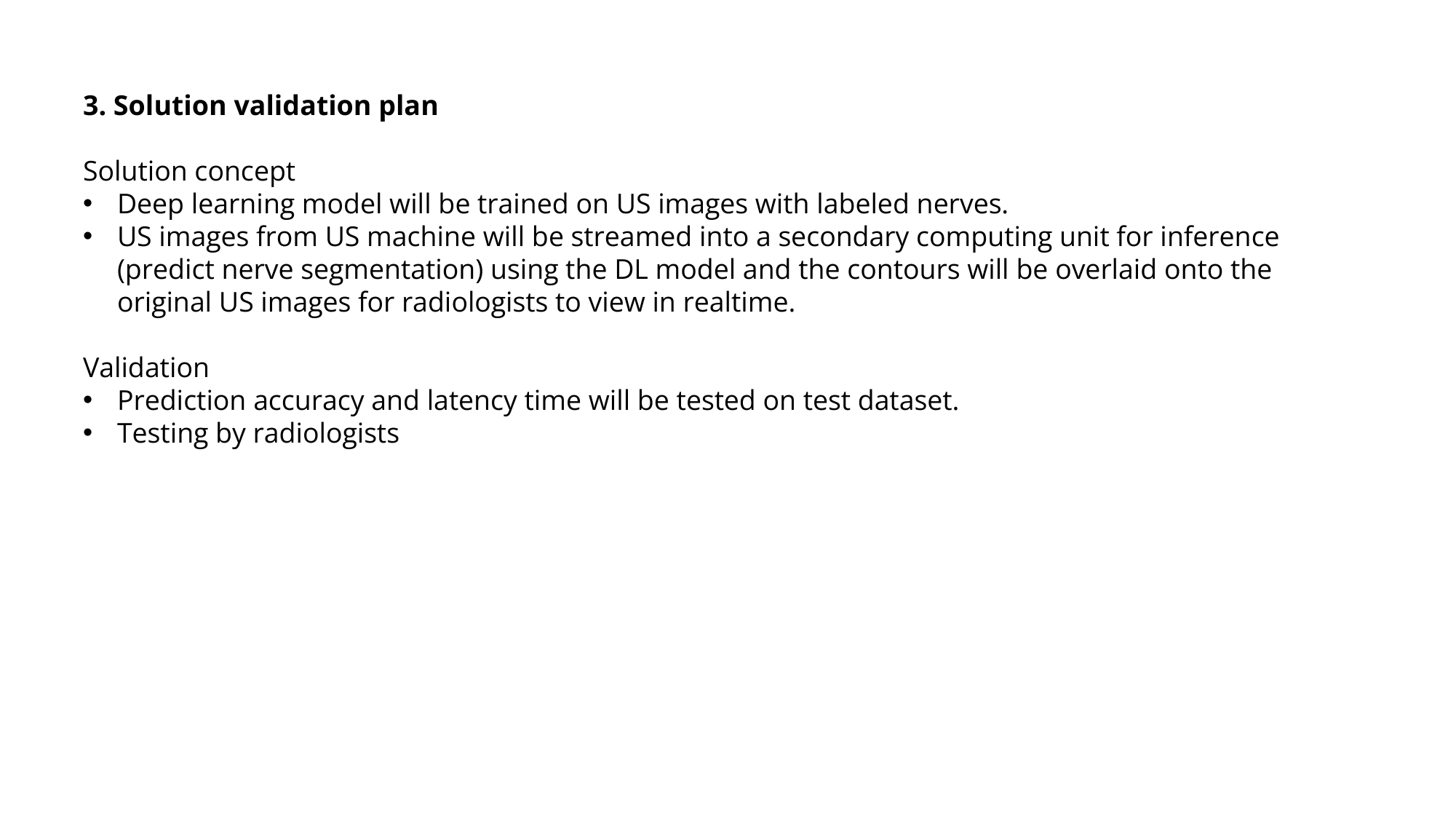

3. Solution validation plan

Solution concept
Deep learning model will be trained on US images with labeled nerves.
US images from US machine will be streamed into a secondary computing unit for inference (predict nerve segmentation) using the DL model and the contours will be overlaid onto the original US images for radiologists to view in realtime.

Validation
Prediction accuracy and latency time will be tested on test dataset.
Testing by radiologists